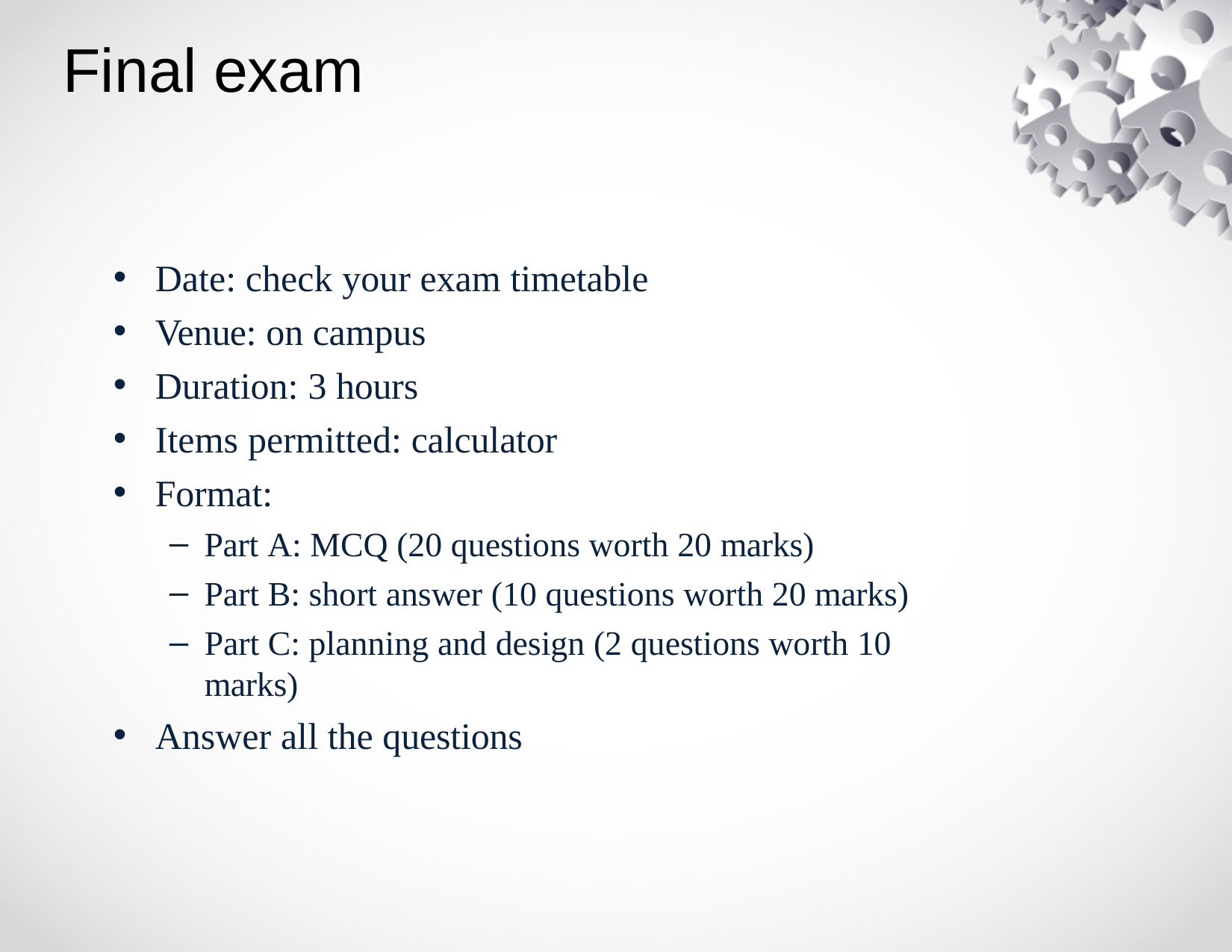

# Final exam
Date: check your exam timetable
Venue: on campus
Duration: 3 hours
Items permitted: calculator
Format:
Part A: MCQ (20 questions worth 20 marks)
Part B: short answer (10 questions worth 20 marks)
Part C: planning and design (2 questions worth 10 marks)
Answer all the questions